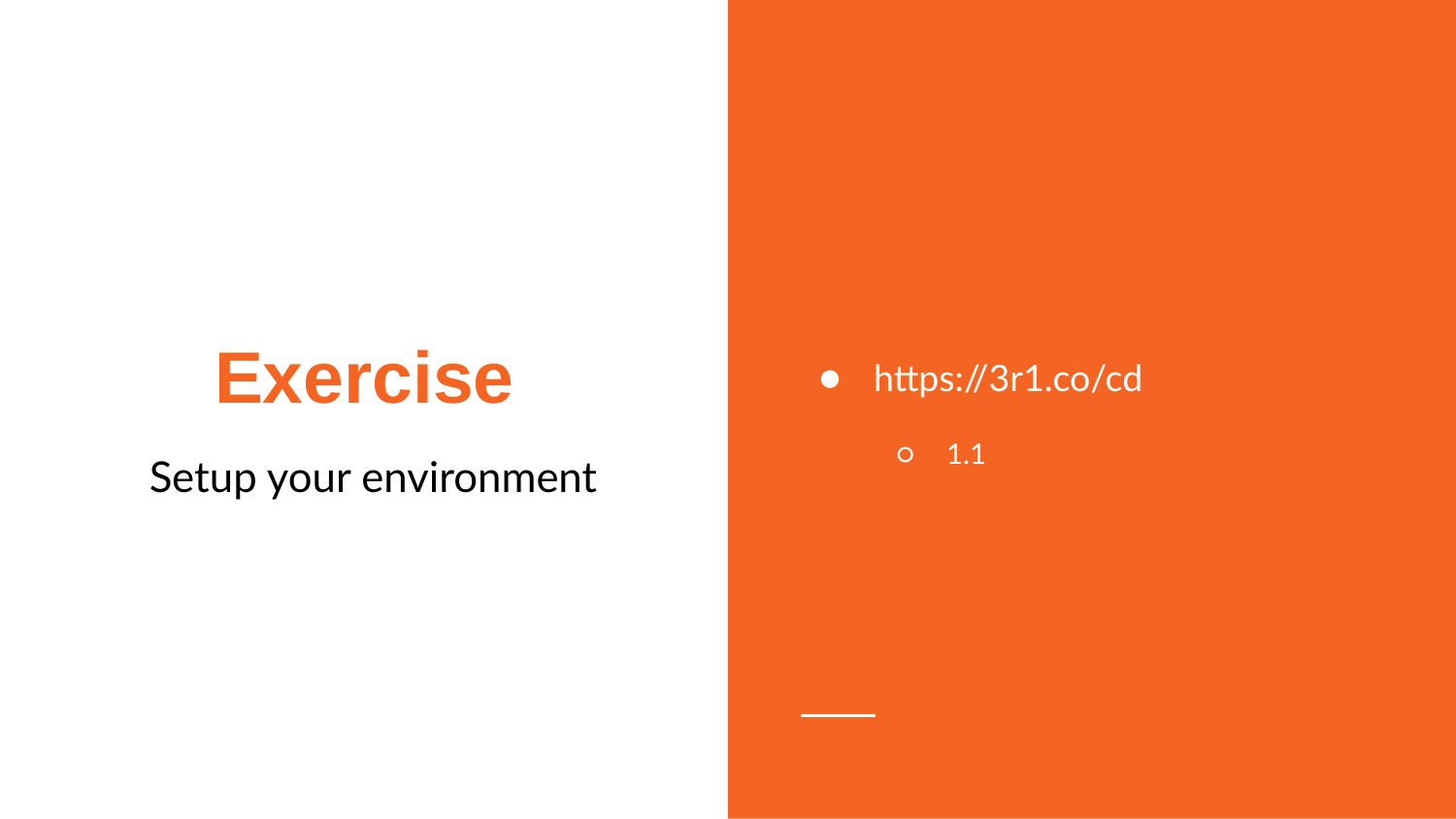

https://3r1.co/cd
1.1
# Exercise
Setup your environment